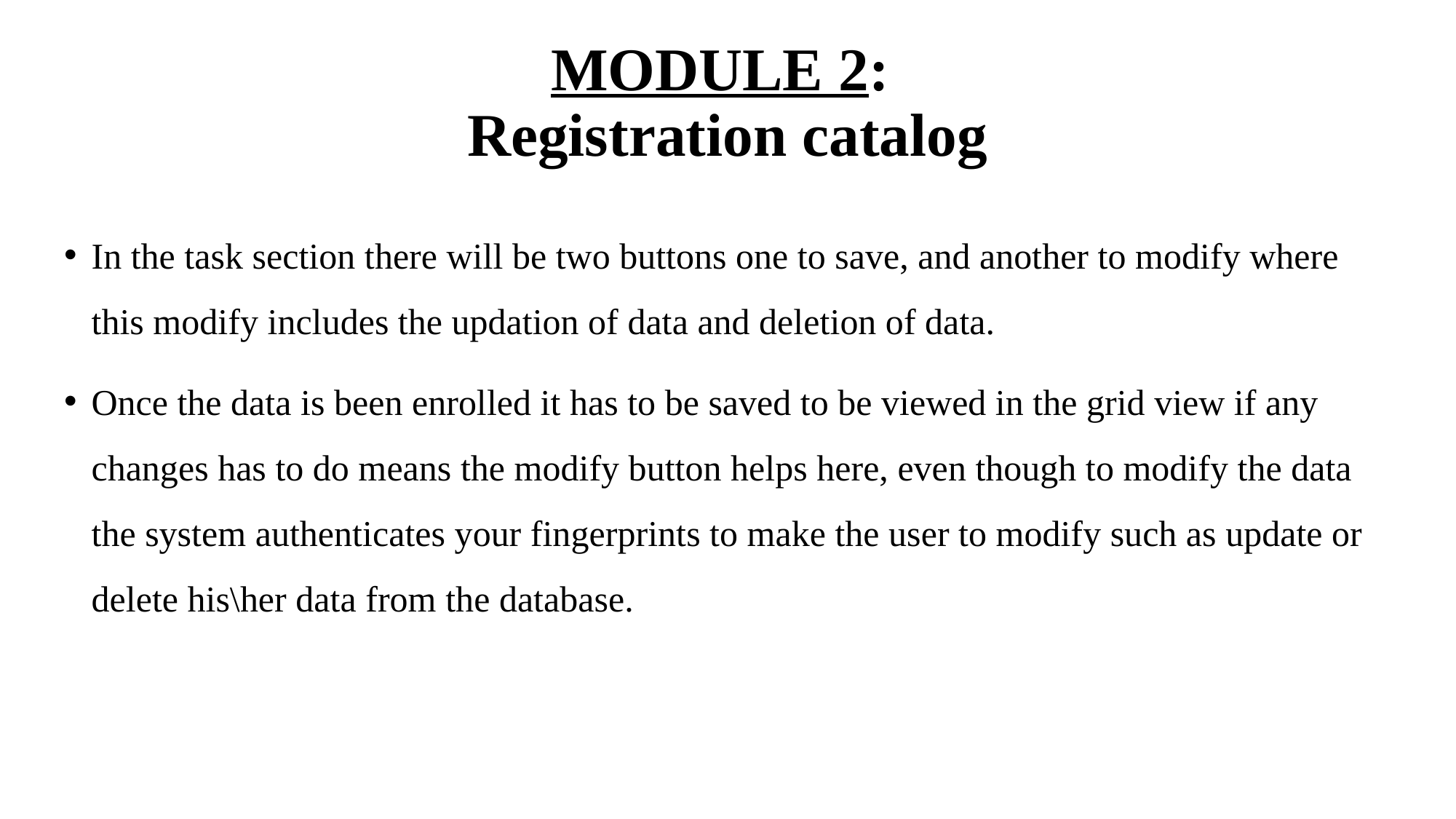

# MODULE 2: Registration catalog
In the task section there will be two buttons one to save, and another to modify where this modify includes the updation of data and deletion of data.
Once the data is been enrolled it has to be saved to be viewed in the grid view if any changes has to do means the modify button helps here, even though to modify the data the system authenticates your fingerprints to make the user to modify such as update or delete his\her data from the database.